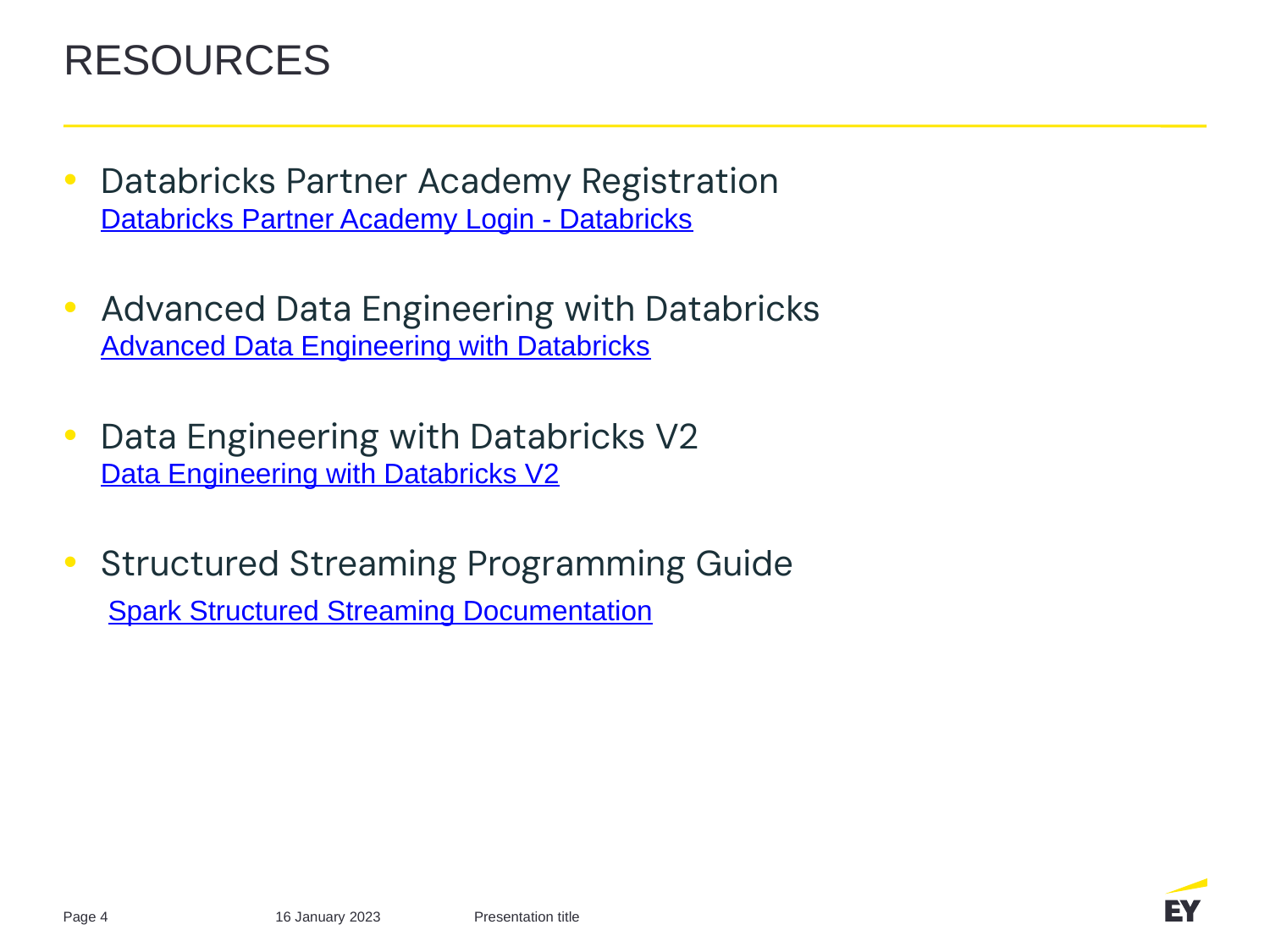

# RESOURCES
Databricks Partner Academy Registration
Databricks Partner Academy Login - Databricks

Advanced Data Engineering with Databricks
Advanced Data Engineering with Databricks

Data Engineering with Databricks V2
Data Engineering with Databricks V2

Structured Streaming Programming Guide
     Spark Structured Streaming Documentation